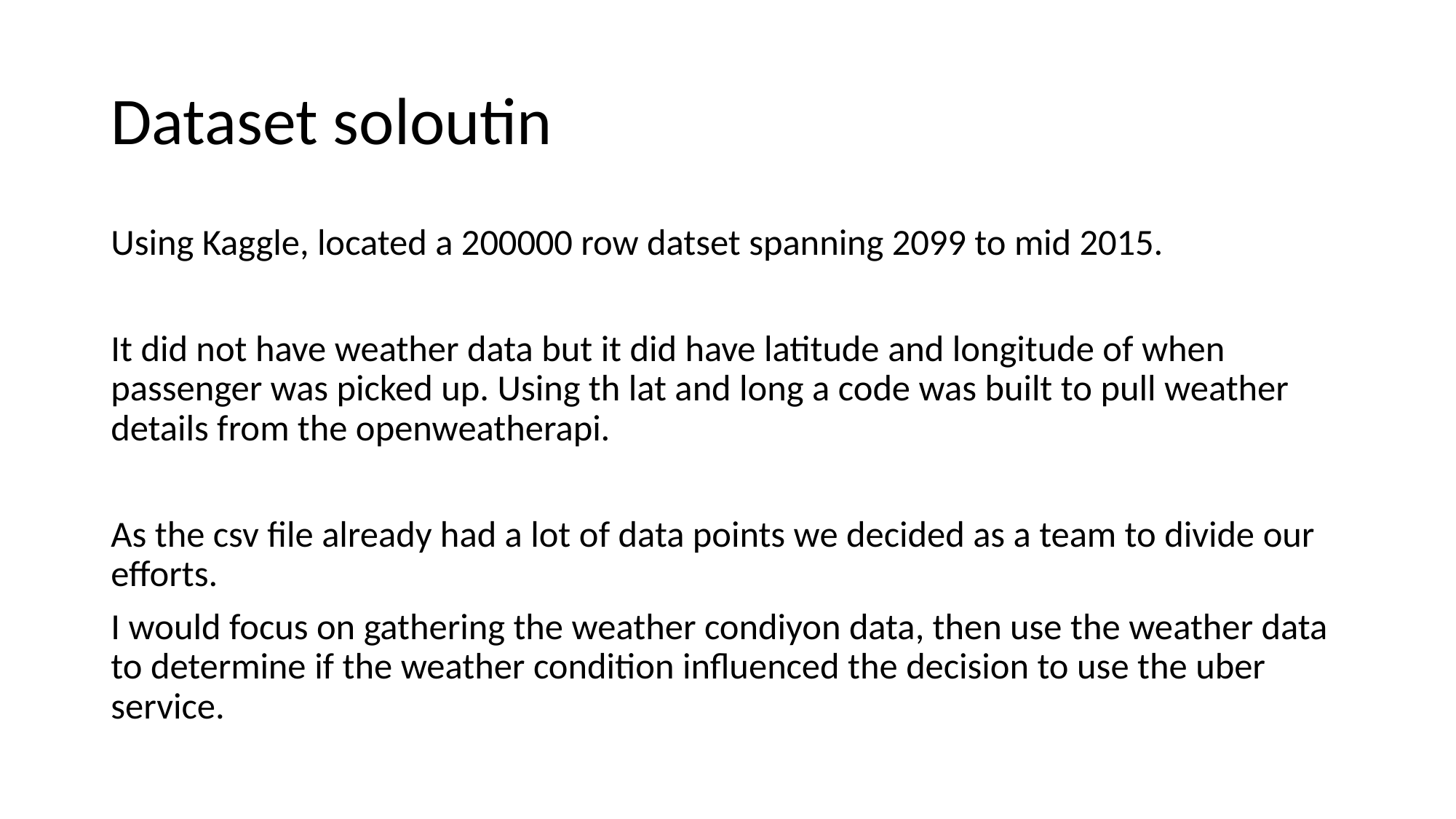

# Dataset soloutin
Using Kaggle, located a 200000 row datset spanning 2099 to mid 2015.

It did not have weather data but it did have latitude and longitude of when passenger was picked up. Using th lat and long a code was built to pull weather details from the openweatherapi.

As the csv file already had a lot of data points we decided as a team to divide our efforts.
I would focus on gathering the weather condiyon data, then use the weather data to determine if the weather condition influenced the decision to use the uber service.